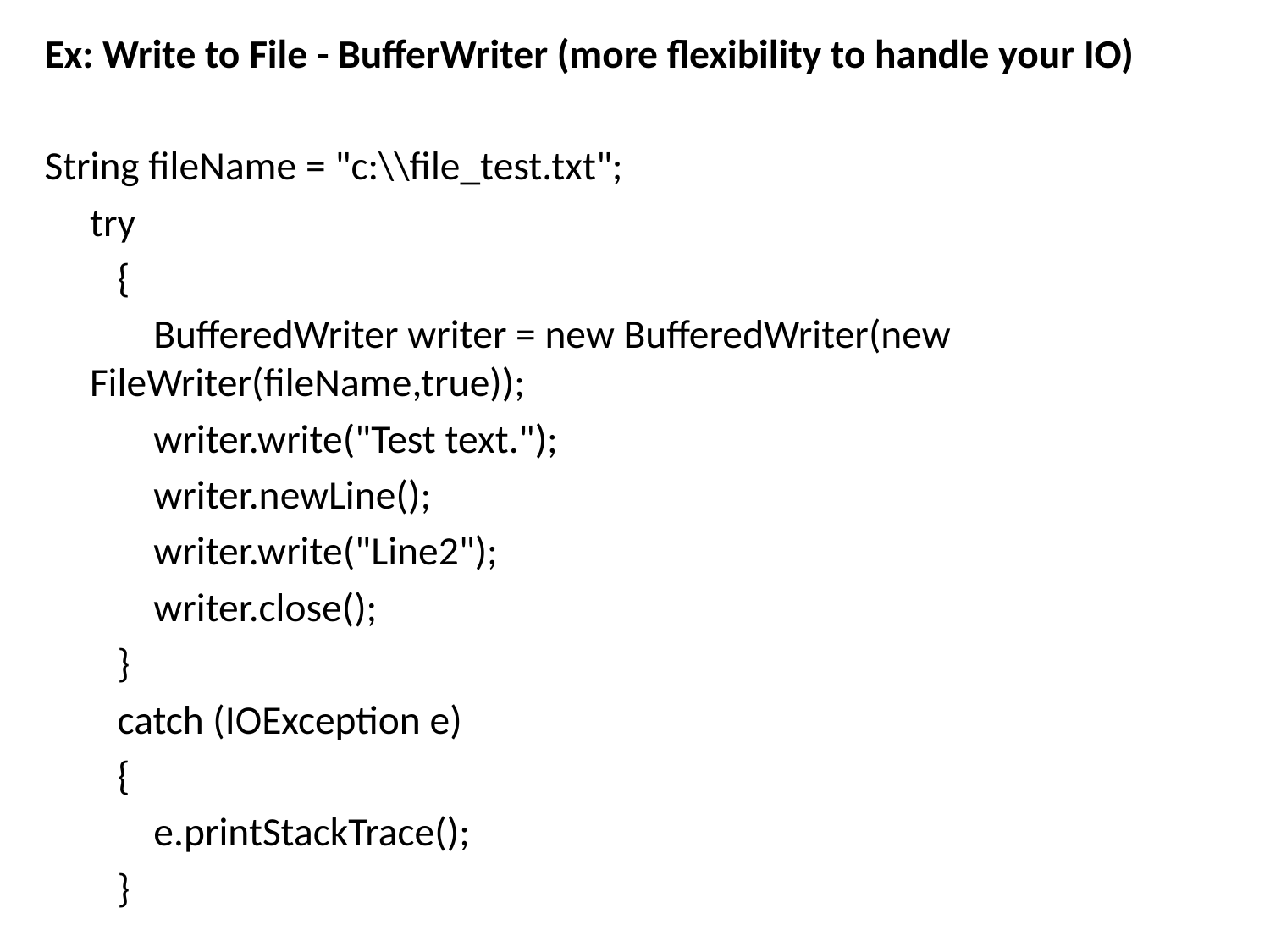

Ex: Write to File - BufferWriter (more flexibility to handle your IO)

String fileName = "c:\\file_test.txt";
	try
        {
            BufferedWriter writer = new BufferedWriter(new 							FileWriter(fileName,true));
            writer.write("Test text.");
            writer.newLine();
            writer.write("Line2");
            writer.close();
        }
        catch (IOException e)
        {
            e.printStackTrace();
        }